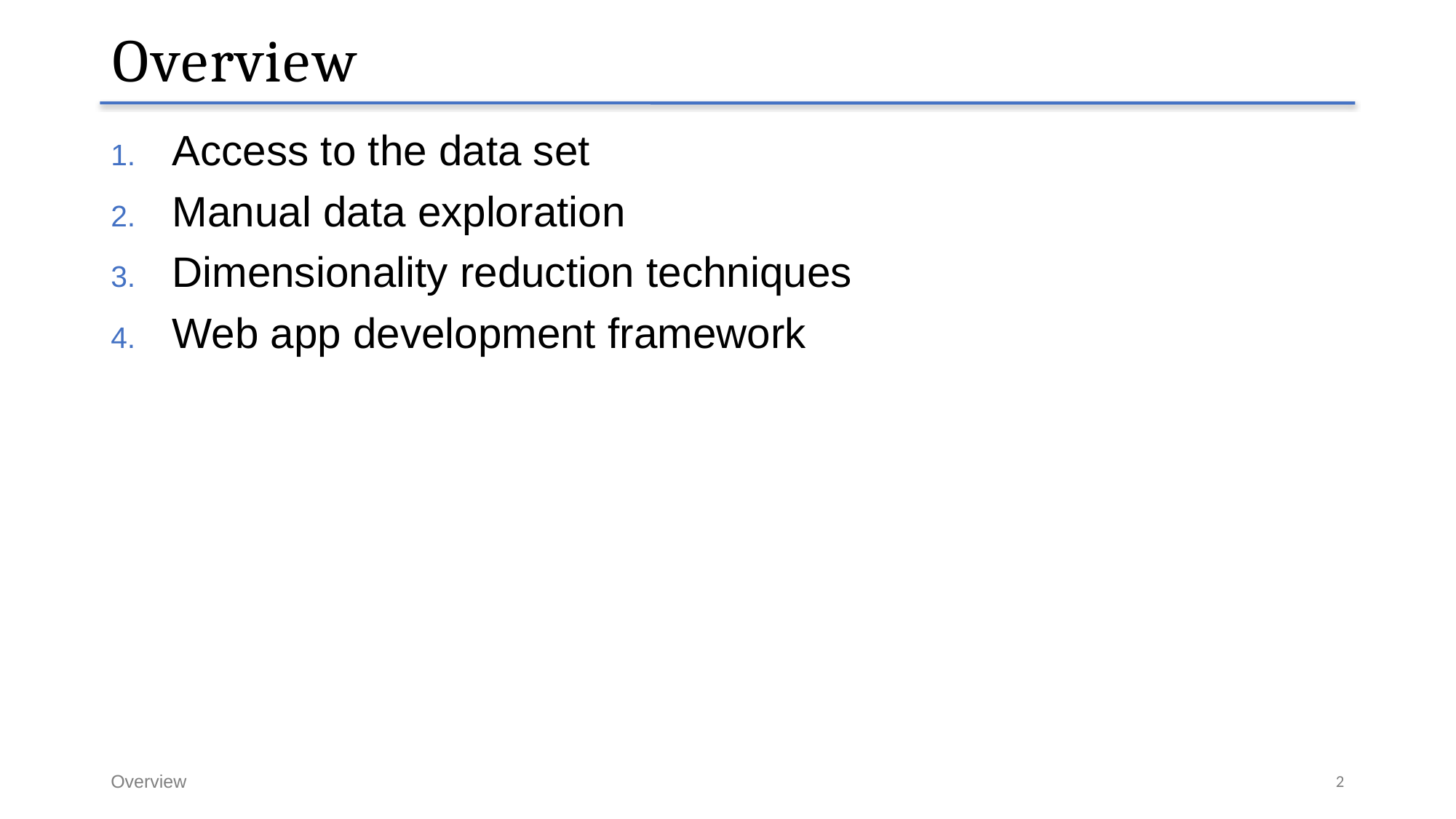

# Overview
Access to the data set
Manual data exploration
Dimensionality reduction techniques
Web app development framework
2
Overview